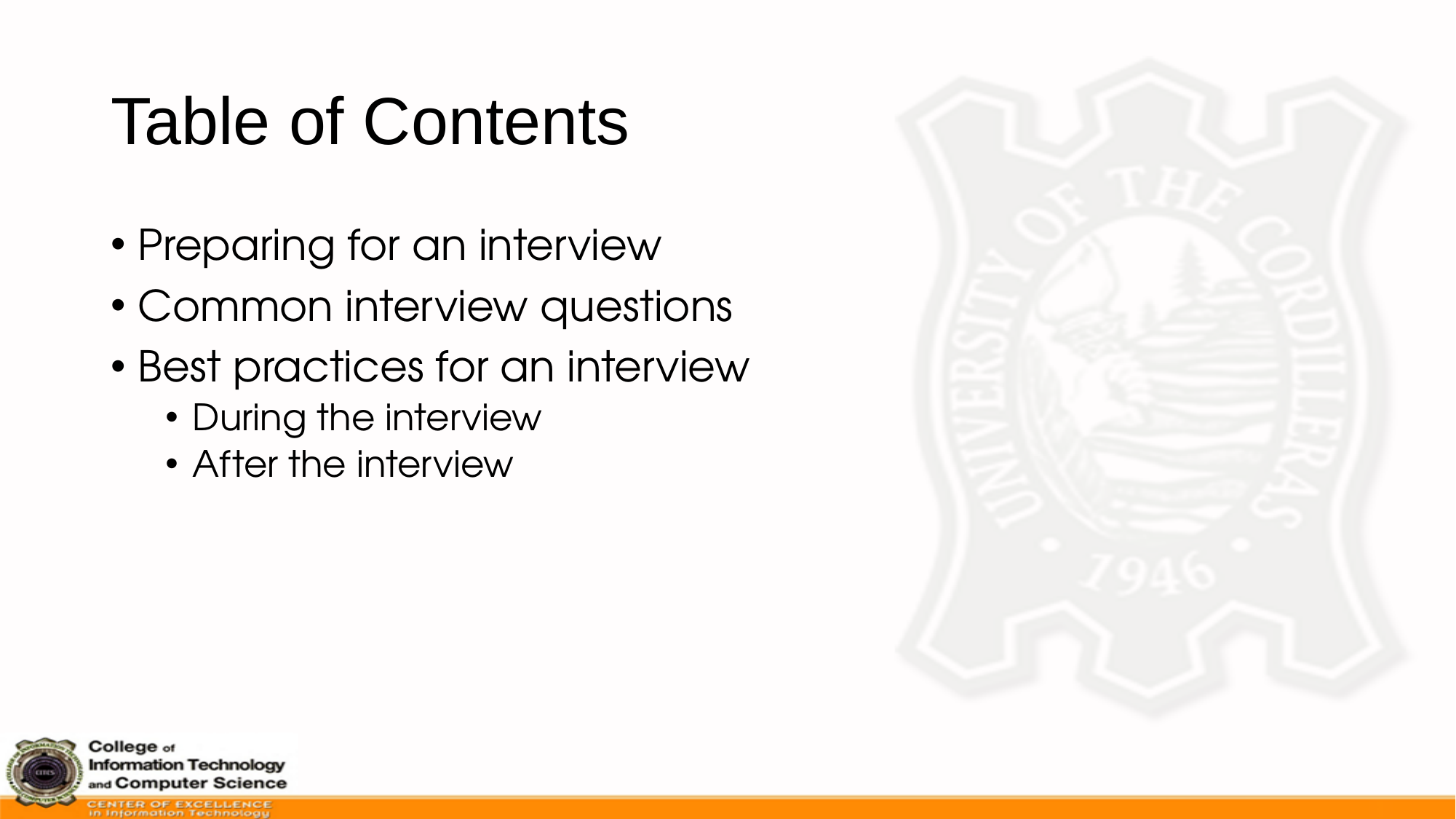

# Table of Contents
Preparing for an interview
Common interview questions
Best practices for an interview
During the interview
After the interview